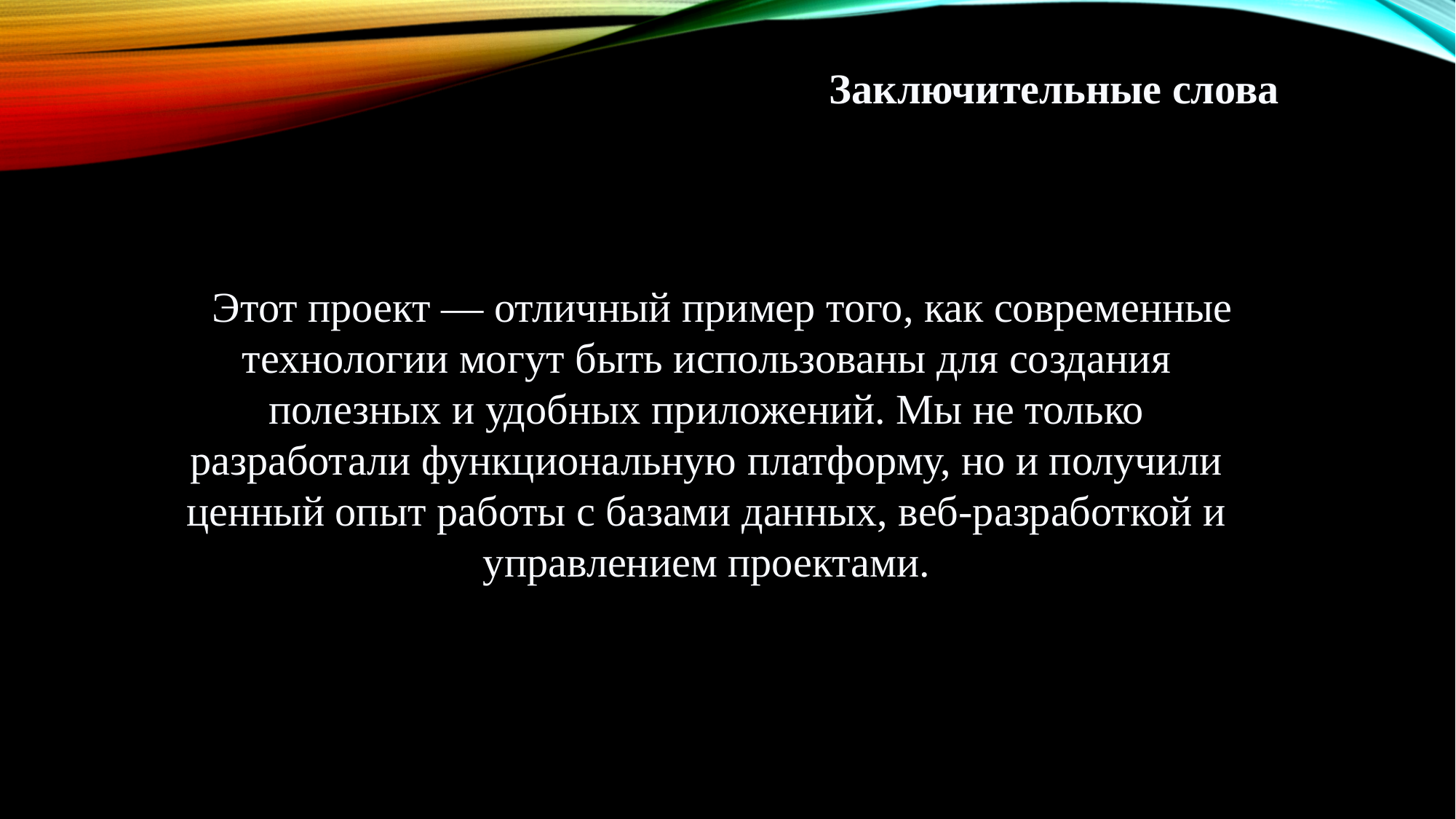

Заключительные слова
   Этот проект — отличный пример того, как современные технологии могут быть использованы для создания полезных и удобных приложений. Мы не только разработали функциональную платформу, но и получили ценный опыт работы с базами данных, веб-разработкой и управлением проектами.